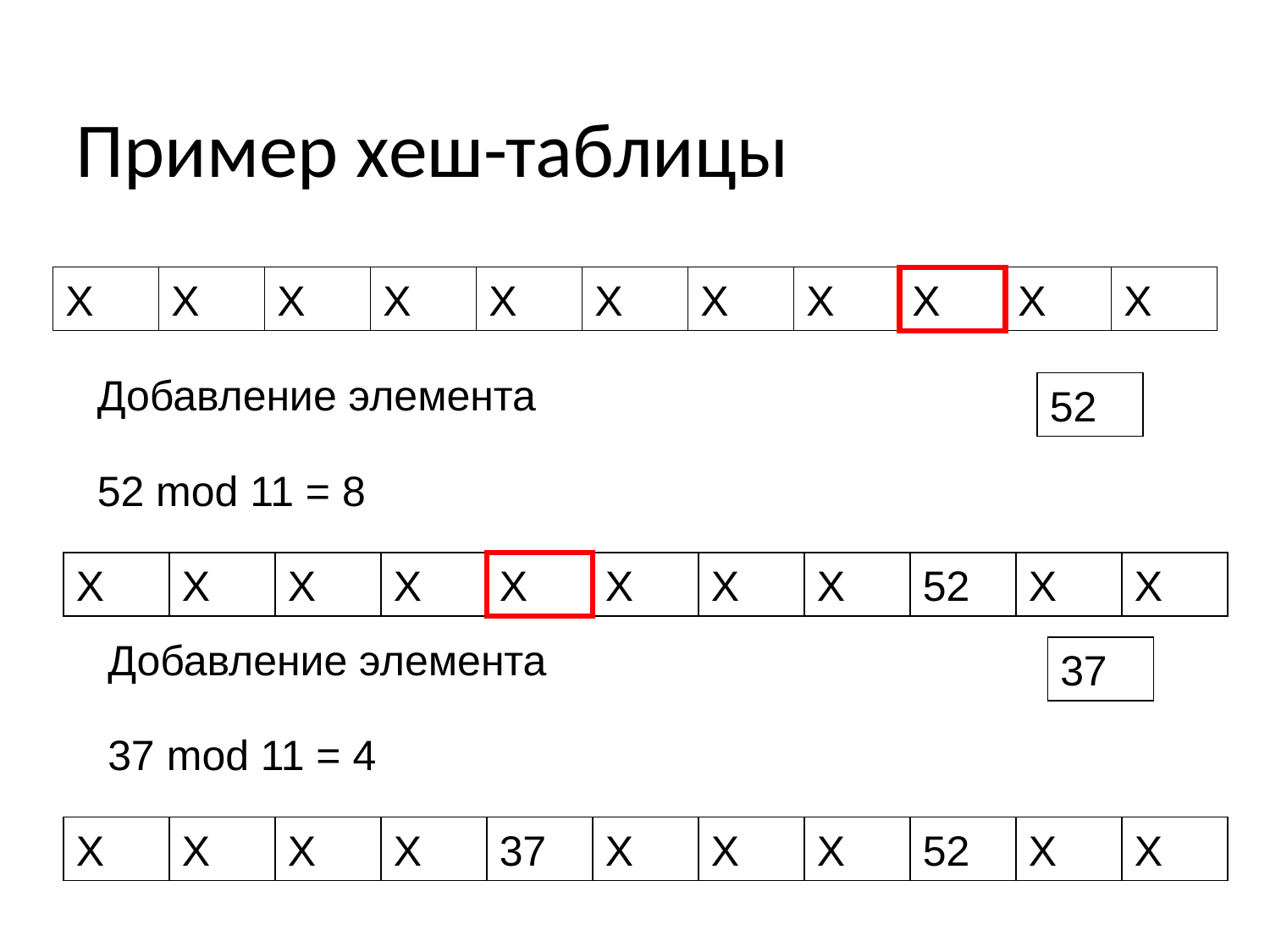

Пример хеш-таблицы
X
X
X
X
X
X
X
X
X
X
X

Добавление элемента
52
52 mod 11 = 8
X
X
X
X
X
X
X
X
52
X
X

Добавление элемента
37
37 mod 11 = 4
X
X
X
X
37
X
X
X
52
X
X